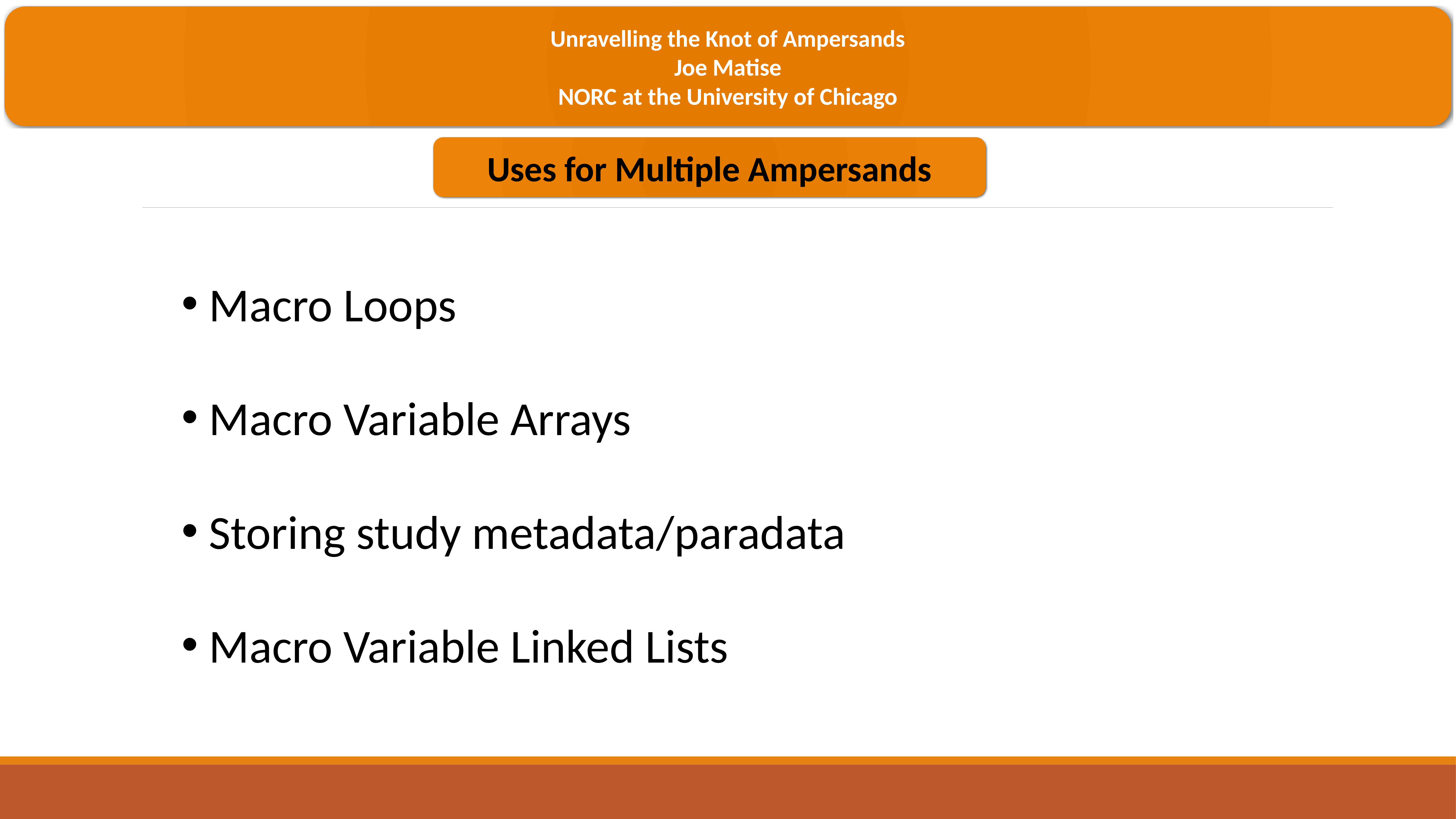

Unravelling the Knot of Ampersands
Joe Matise
NORC at the University of Chicago
Uses for Multiple Ampersands
 Macro Loops

 Macro Variable Arrays

 Storing study metadata/paradata

 Macro Variable Linked Lists